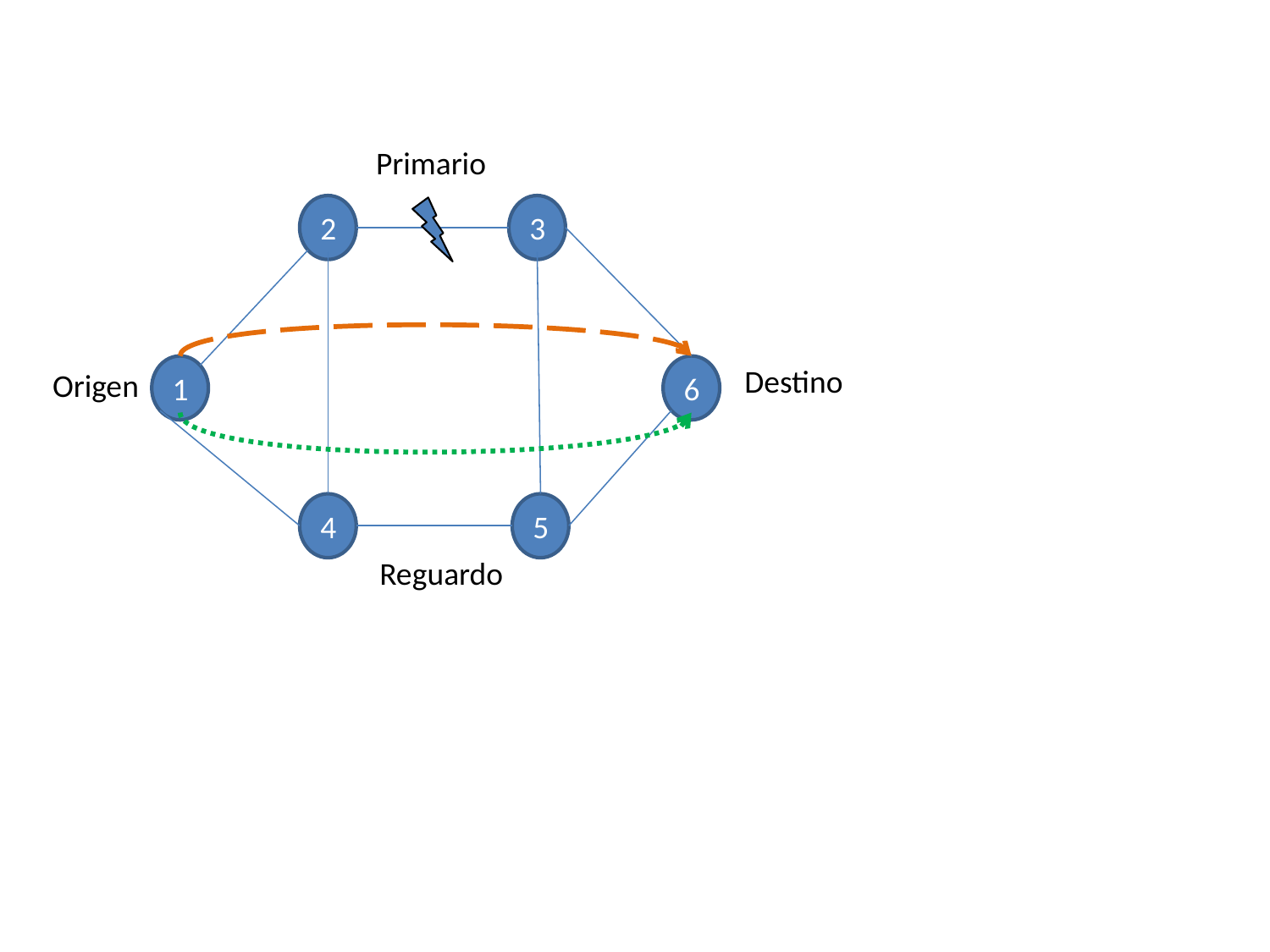

Primario
2
3

Destino
1
6
Origen
5
4
Reguardo